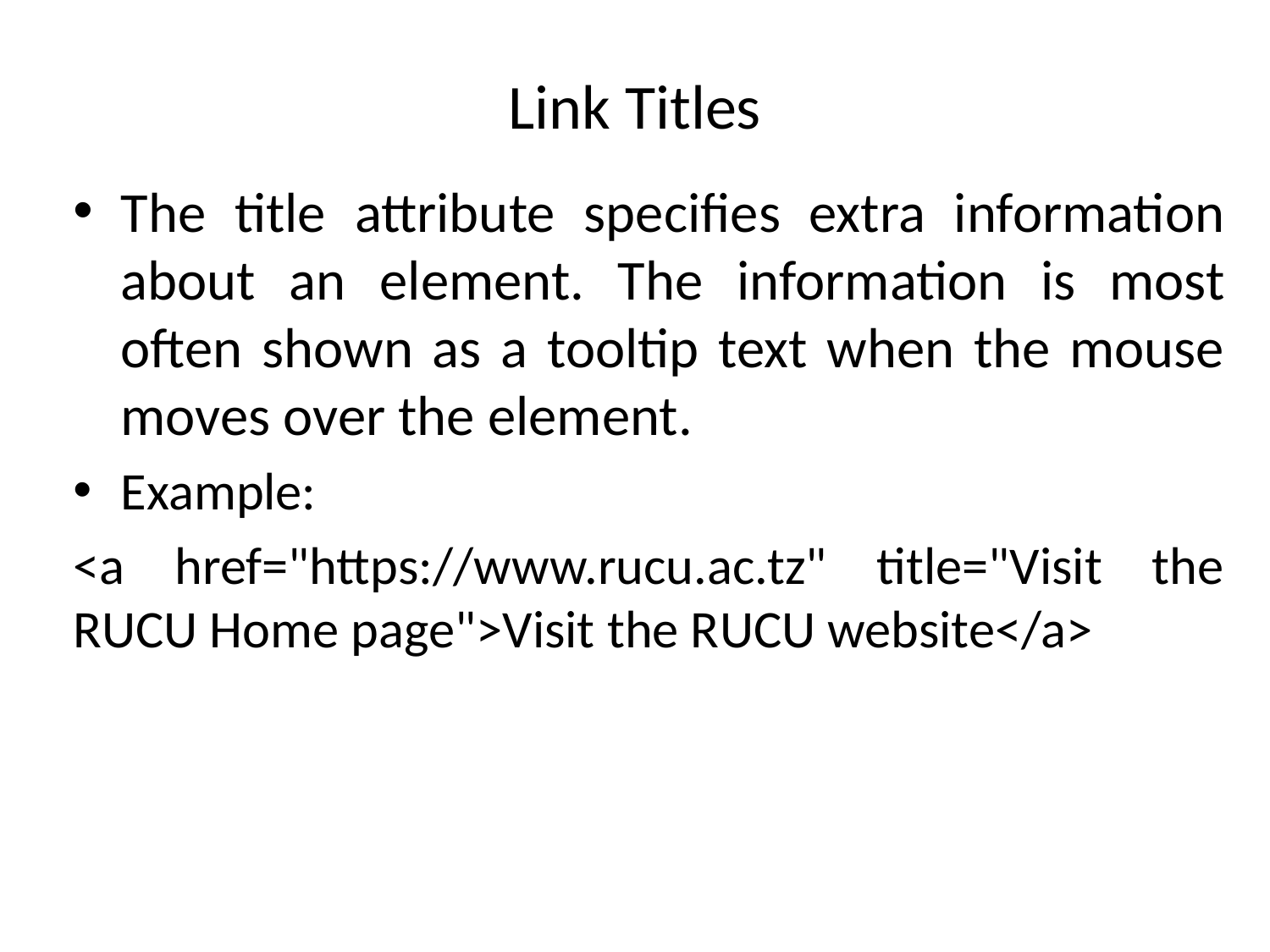

# Link Titles
The title attribute specifies extra information about an element. The information is most often shown as a tooltip text when the mouse moves over the element.
Example:
<a href="https://www.rucu.ac.tz" title="Visit the RUCU Home page">Visit the RUCU website</a>